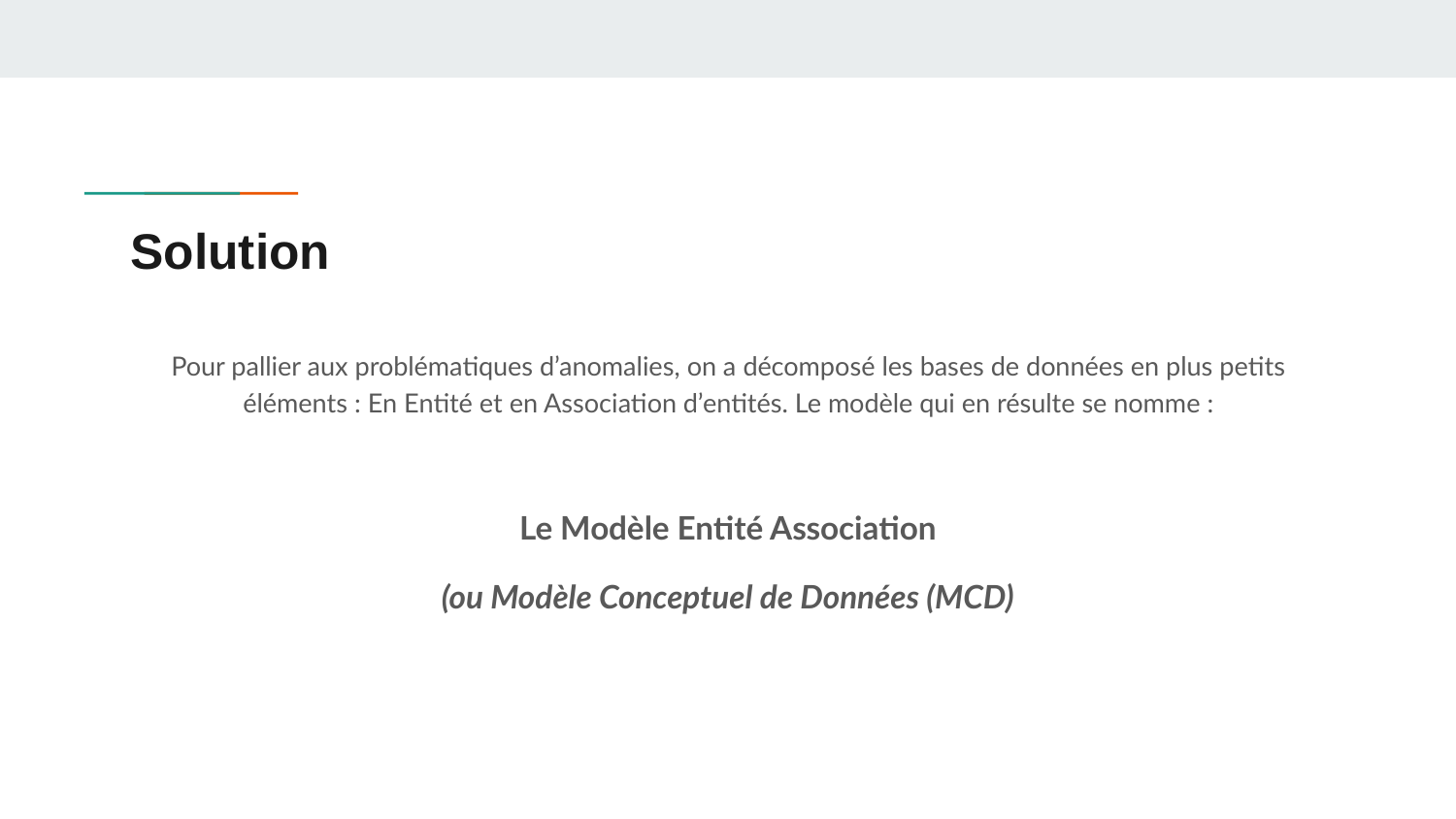

# Solution
Pour pallier aux problématiques d’anomalies, on a décomposé les bases de données en plus petits éléments : En Entité et en Association d’entités. Le modèle qui en résulte se nomme :

Le Modèle Entité Association
(ou Modèle Conceptuel de Données (MCD)